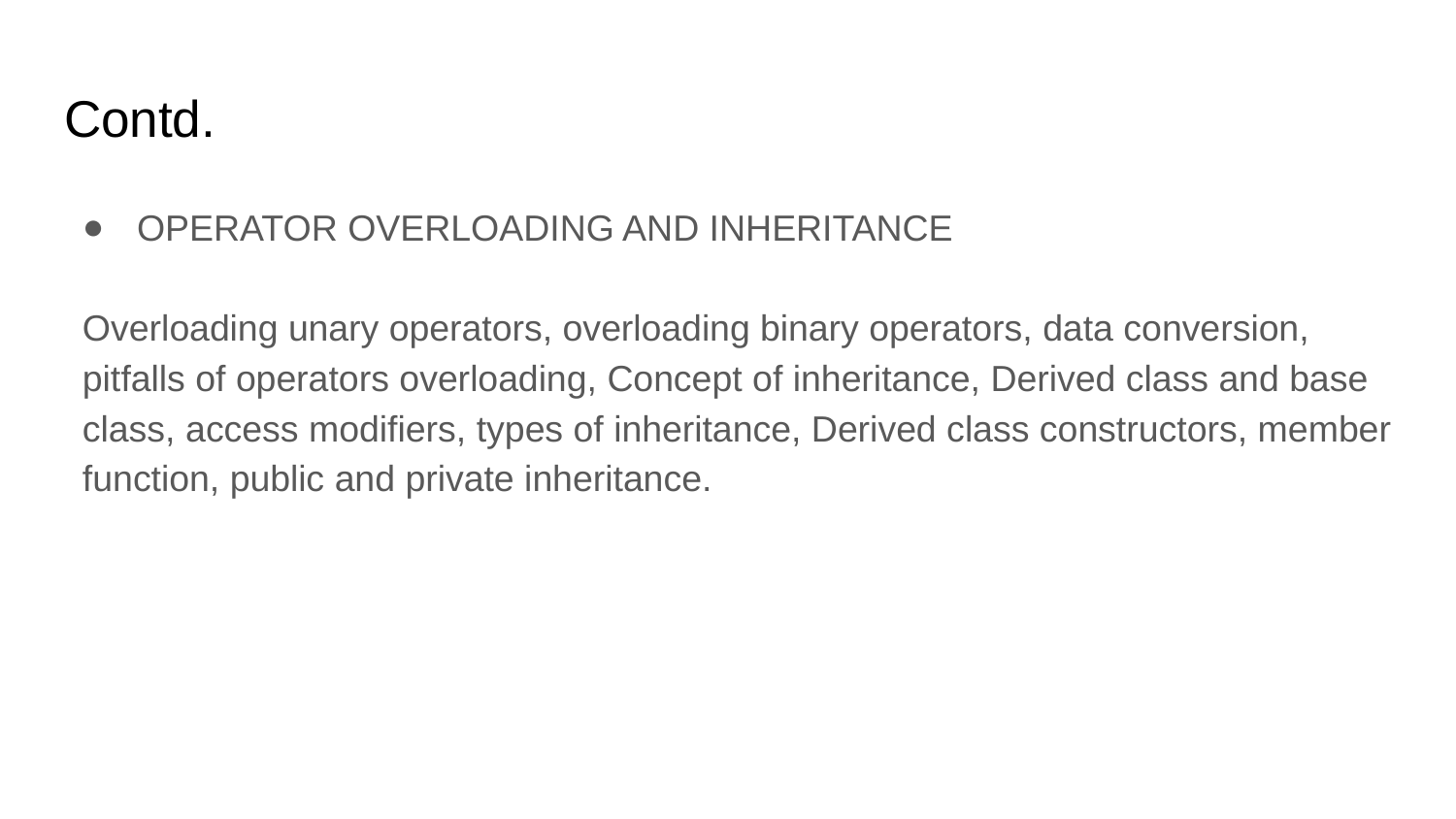

# Contd.
OPERATOR OVERLOADING AND INHERITANCE

Overloading unary operators, overloading binary operators, data conversion, pitfalls of operators overloading, Concept of inheritance, Derived class and base class, access modifiers, types of inheritance, Derived class constructors, member function, public and private inheritance.